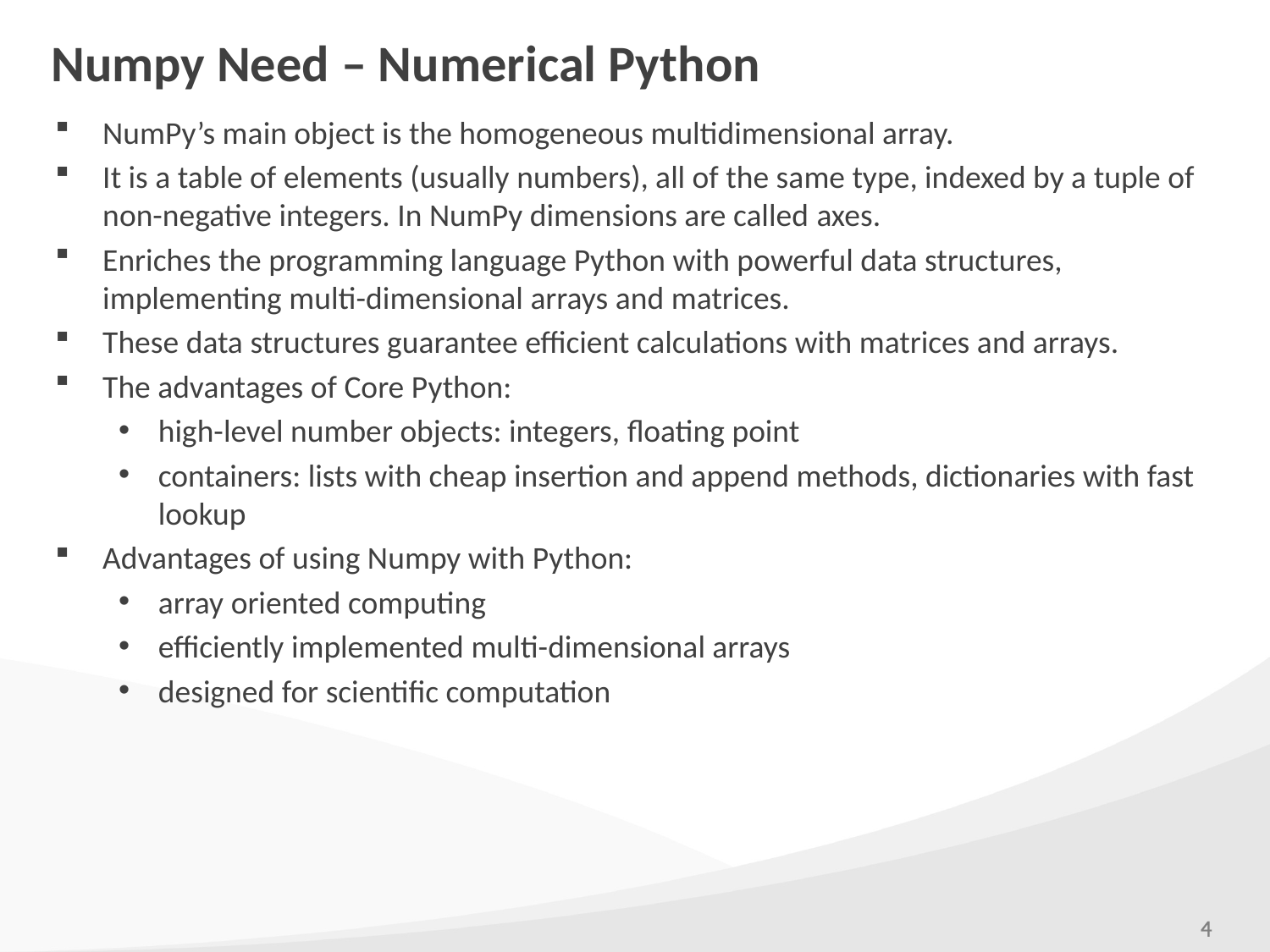

# Numpy Need – Numerical Python
NumPy’s main object is the homogeneous multidimensional array.
It is a table of elements (usually numbers), all of the same type, indexed by a tuple of non-negative integers. In NumPy dimensions are called axes.
Enriches the programming language Python with powerful data structures, implementing multi-dimensional arrays and matrices.
These data structures guarantee efficient calculations with matrices and arrays.
The advantages of Core Python:
high-level number objects: integers, floating point
containers: lists with cheap insertion and append methods, dictionaries with fast lookup
Advantages of using Numpy with Python:
array oriented computing
efficiently implemented multi-dimensional arrays
designed for scientific computation